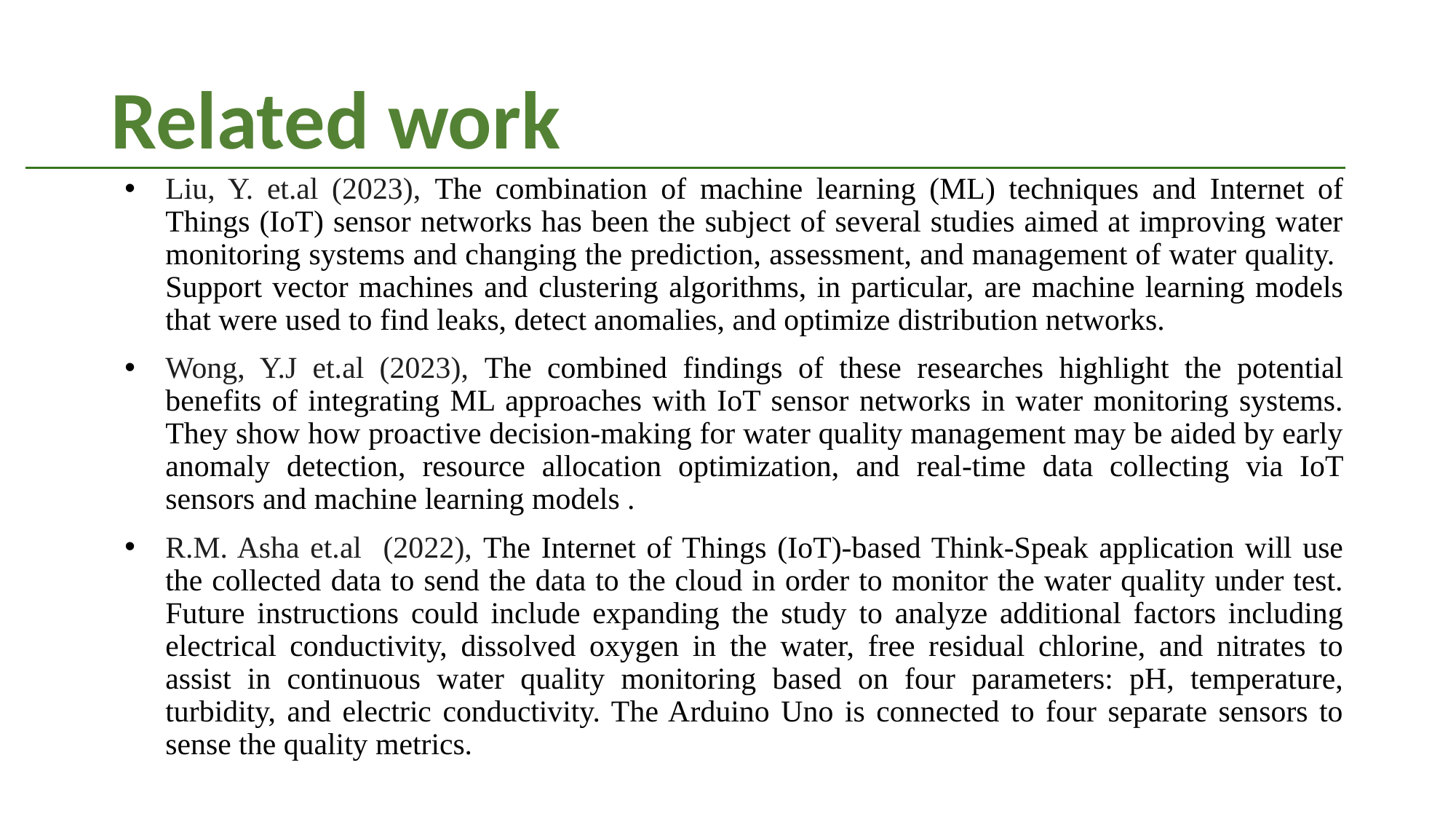

# Related work
Liu, Y. et.al (2023), The combination of machine learning (ML) techniques and Internet of Things (IoT) sensor networks has been the subject of several studies aimed at improving water monitoring systems and changing the prediction, assessment, and management of water quality.  Support vector machines and clustering algorithms, in particular, are machine learning models that were used to find leaks, detect anomalies, and optimize distribution networks.
Wong, Y.J et.al (2023), The combined findings of these researches highlight the potential benefits of integrating ML approaches with IoT sensor networks in water monitoring systems. They show how proactive decision-making for water quality management may be aided by early anomaly detection, resource allocation optimization, and real-time data collecting via IoT sensors and machine learning models .
R.M. Asha et.al  (2022), The Internet of Things (IoT)-based Think-Speak application will use the collected data to send the data to the cloud in order to monitor the water quality under test. Future instructions could include expanding the study to analyze additional factors including electrical conductivity, dissolved oxygen in the water, free residual chlorine, and nitrates to assist in continuous water quality monitoring based on four parameters: pH, temperature, turbidity, and electric conductivity. The Arduino Uno is connected to four separate sensors to sense the quality metrics.